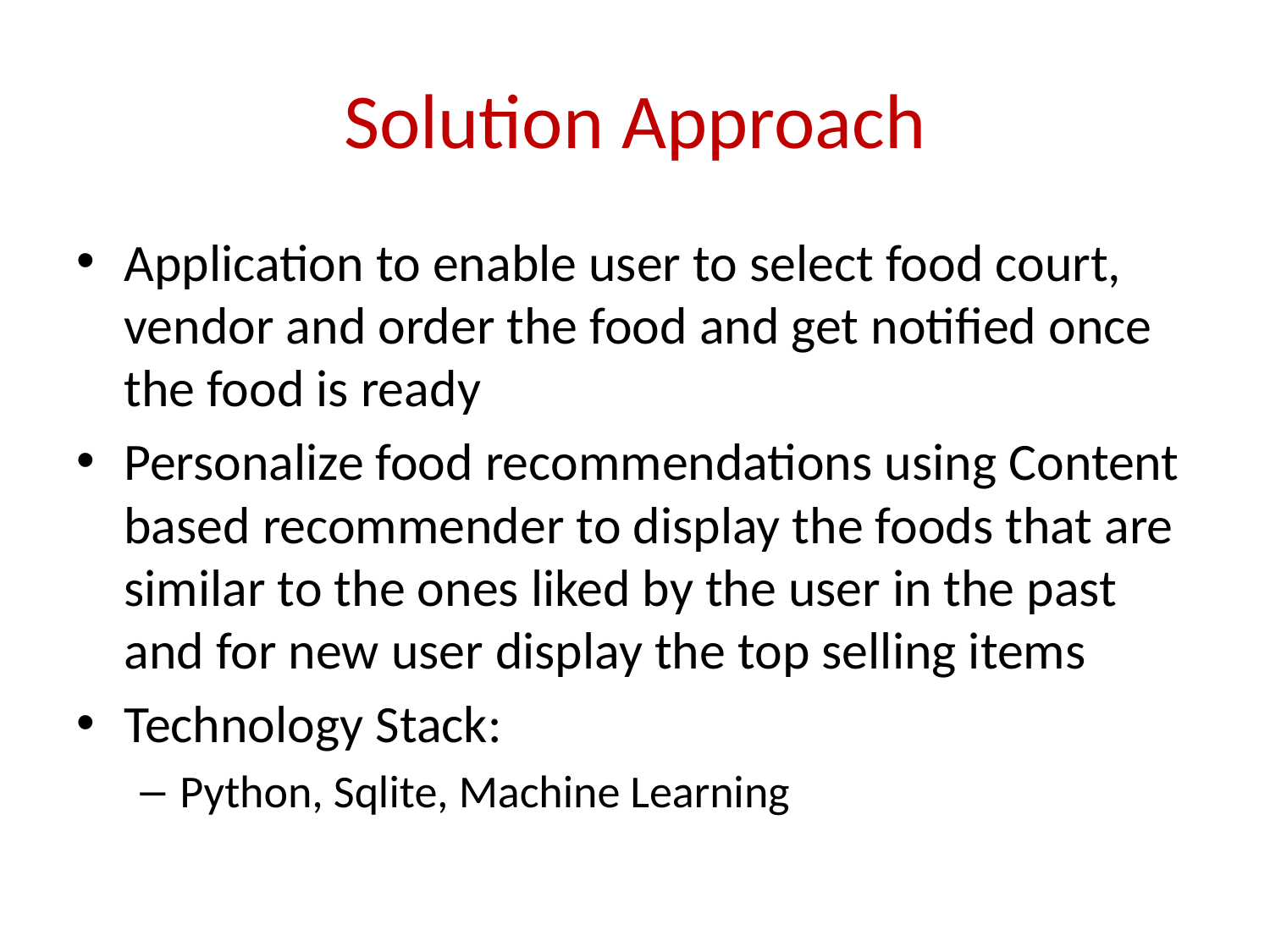

# Solution Approach
Application to enable user to select food court, vendor and order the food and get notified once the food is ready
Personalize food recommendations using Content based recommender to display the foods that are similar to the ones liked by the user in the past and for new user display the top selling items
Technology Stack:
Python, Sqlite, Machine Learning